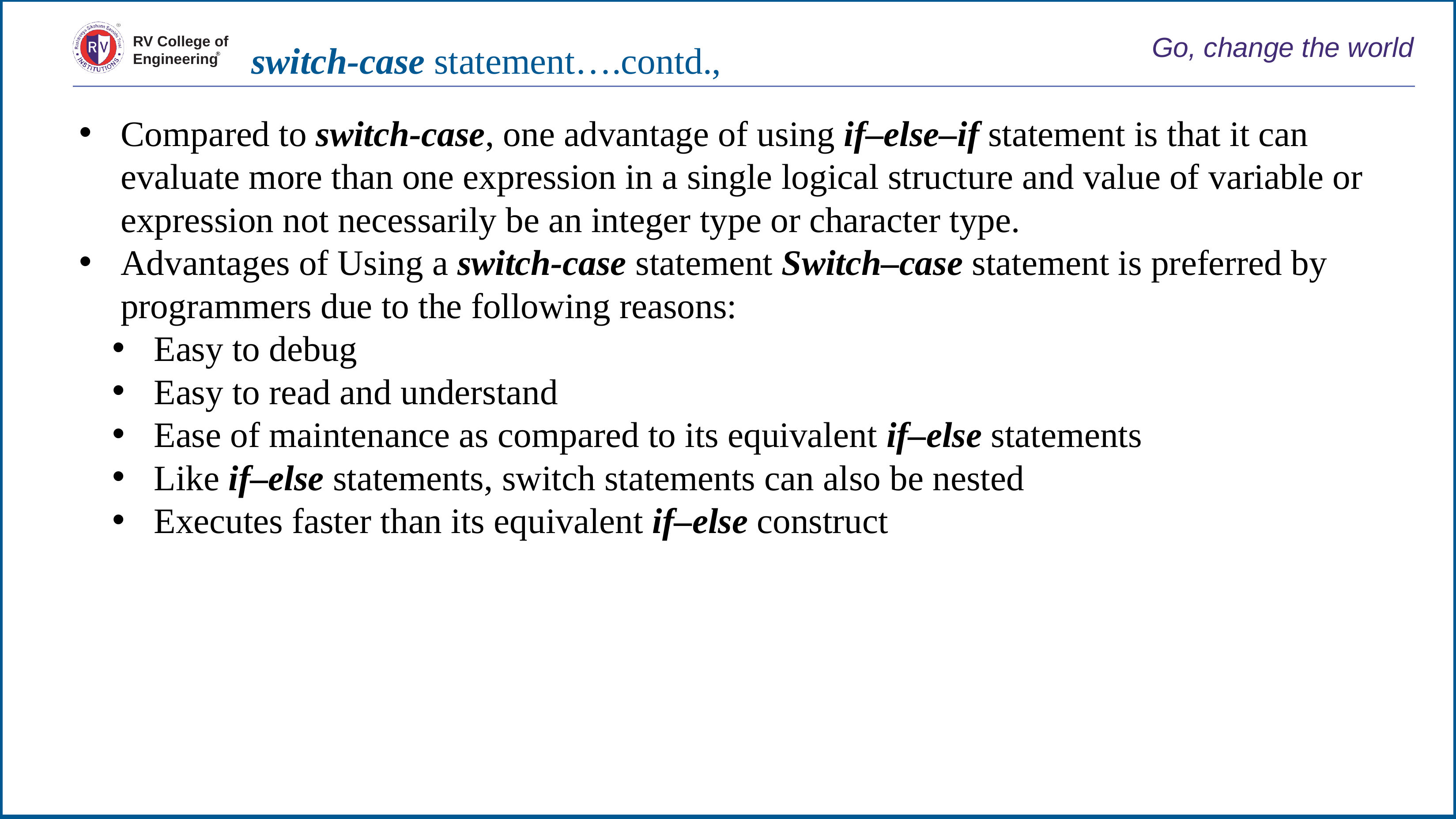

# Go, change the world
RV College of
Engineering
switch-case statement….contd.,

Compared to switch-case, one advantage of using if–else–if statement is that it can evaluate more than one expression in a single logical structure and value of variable or expression not necessarily be an integer type or character type.
Advantages of Using a switch-case statement Switch–case statement is preferred by programmers due to the following reasons:
Easy to debug
Easy to read and understand
Ease of maintenance as compared to its equivalent if–else statements
Like if–else statements, switch statements can also be nested
Executes faster than its equivalent if–else construct